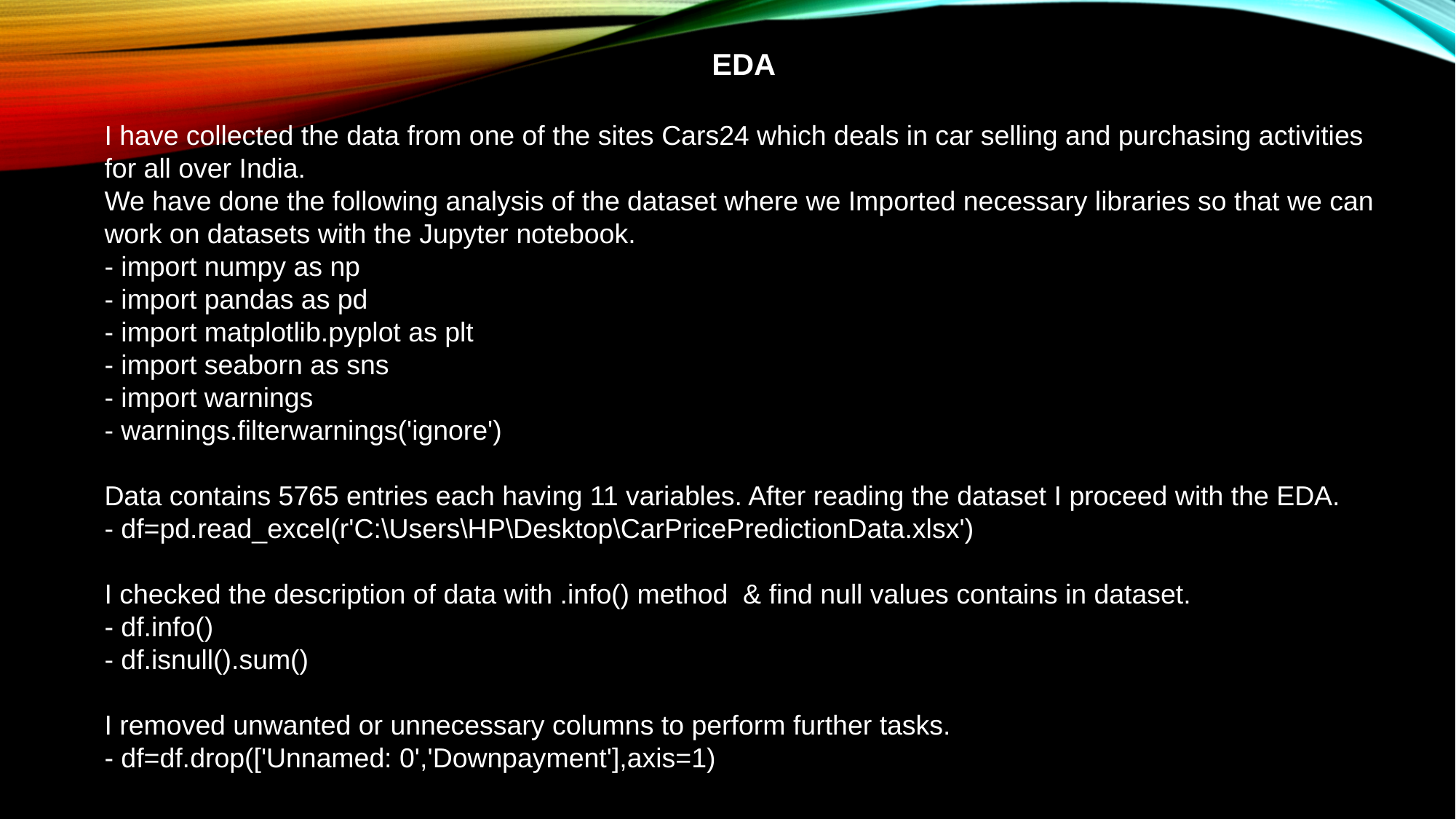

EDA

I have collected the data from one of the sites Cars24 which deals in car selling and purchasing activities for all over India.
We have done the following analysis of the dataset where we Imported necessary libraries so that we can work on datasets with the Jupyter notebook.
- import numpy as np
- import pandas as pd
- import matplotlib.pyplot as plt
- import seaborn as sns
- import warnings
- warnings.filterwarnings('ignore')

Data contains 5765 entries each having 11 variables. After reading the dataset I proceed with the EDA.
- df=pd.read_excel(r'C:\Users\HP\Desktop\CarPricePredictionData.xlsx')

I checked the description of data with .info() method  & find null values contains in dataset.
- df.info()
- df.isnull().sum()

I removed unwanted or unnecessary columns to perform further tasks.
- df=df.drop(['Unnamed: 0','Downpayment'],axis=1)